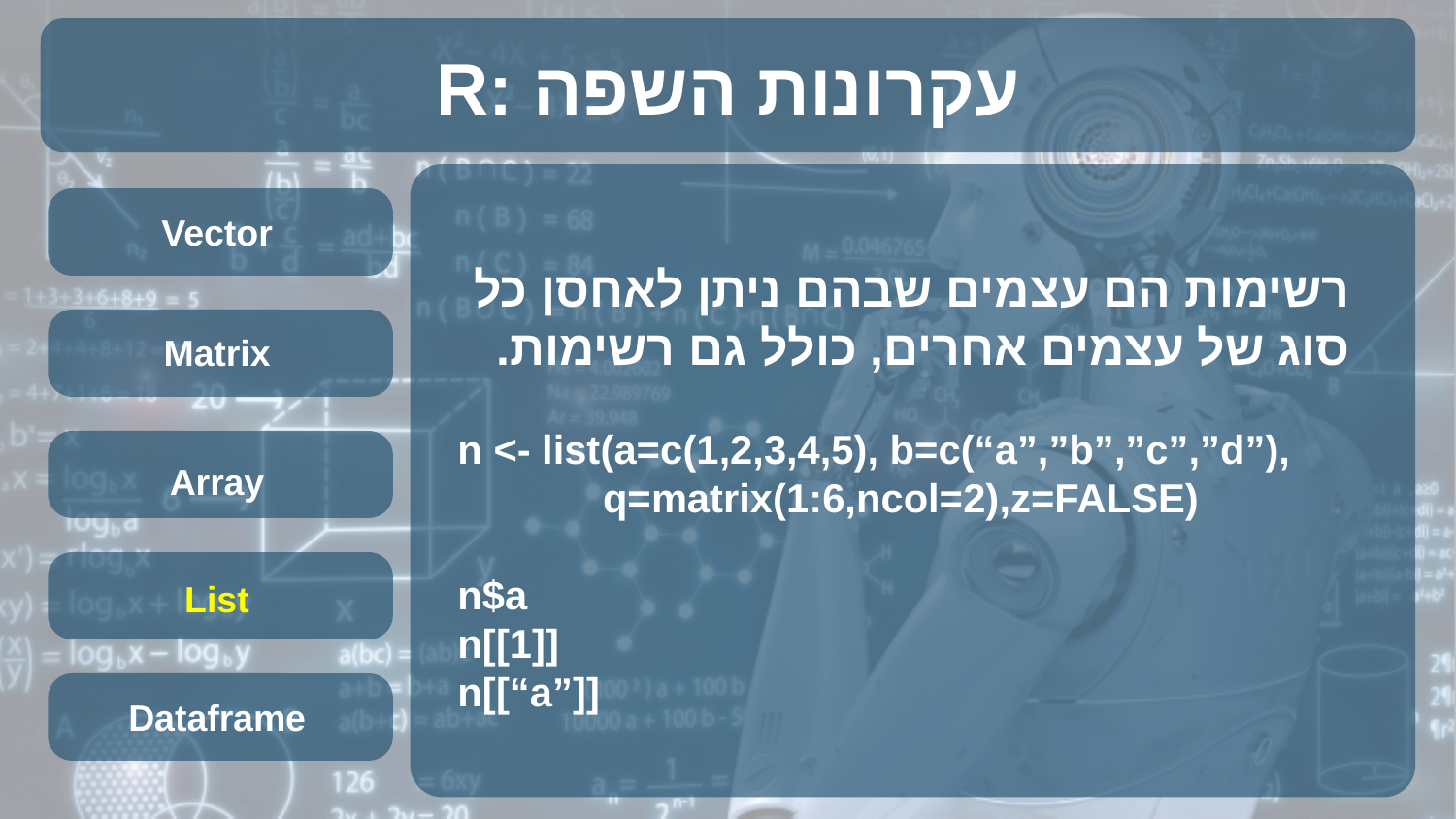

# R: עקרונות השפה
Vector

רשימות הם עצמים שבהם ניתן לאחסן כל סוג של עצמים אחרים, כולל גם רשימות.

n <- list(a=c(1,2,3,4,5), b=c(“a”,”b”,”c”,”d”),
             q=matrix(1:6,ncol=2),z=FALSE)

n$a
n[[1]]
n[[“a”]]
Matrix
Array
List
Dataframe